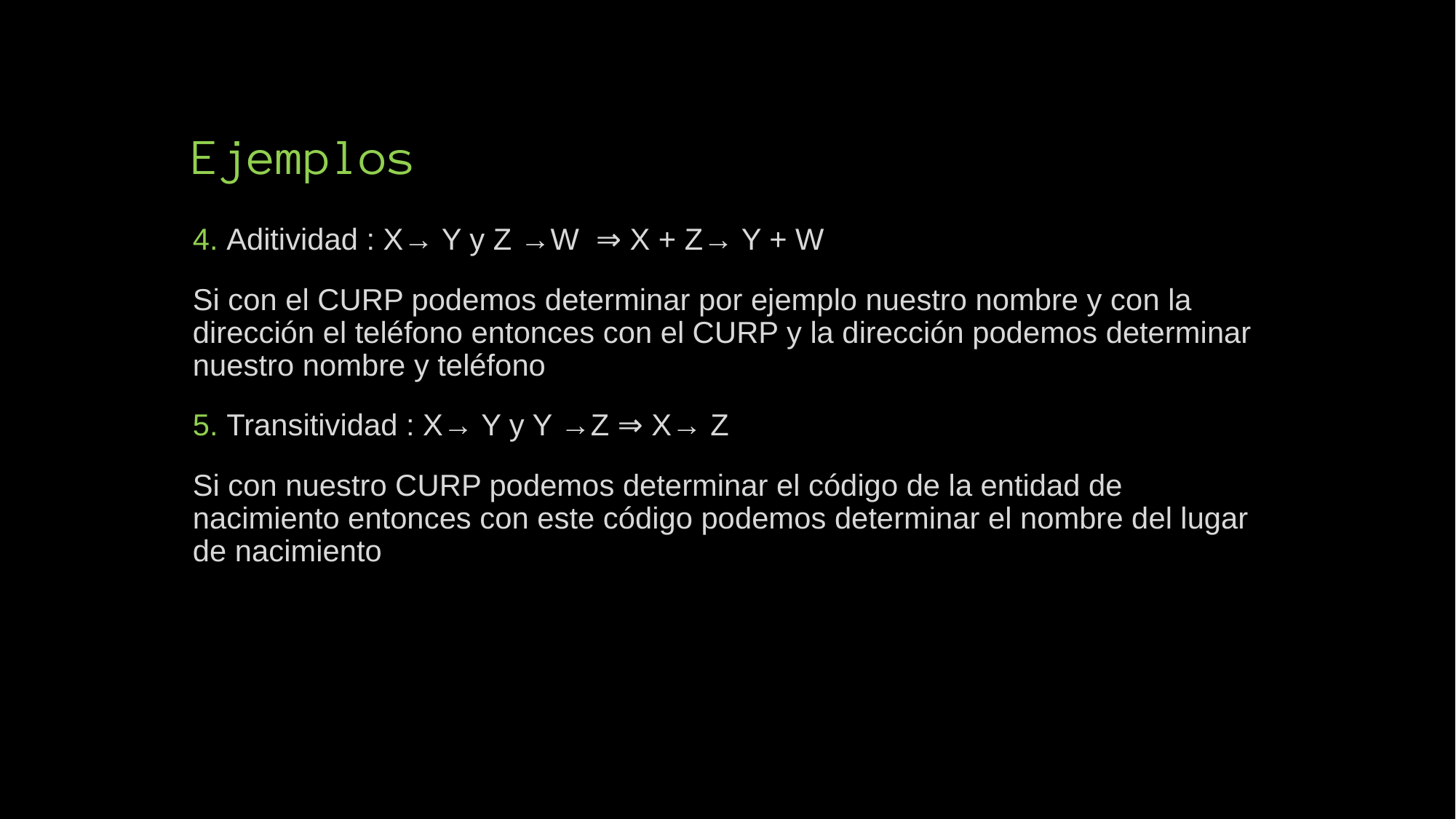

# Ejemplos
4. Aditividad : X→ Y y Z →W  ⇒ X + Z→ Y + W
Si con el CURP podemos determinar por ejemplo nuestro nombre y con la dirección el teléfono entonces con el CURP y la dirección podemos determinar nuestro nombre y teléfono
5. Transitividad : X→ Y y Y →Z ⇒ X→ Z
Si con nuestro CURP podemos determinar el código de la entidad de nacimiento entonces con este código podemos determinar el nombre del lugar de nacimiento